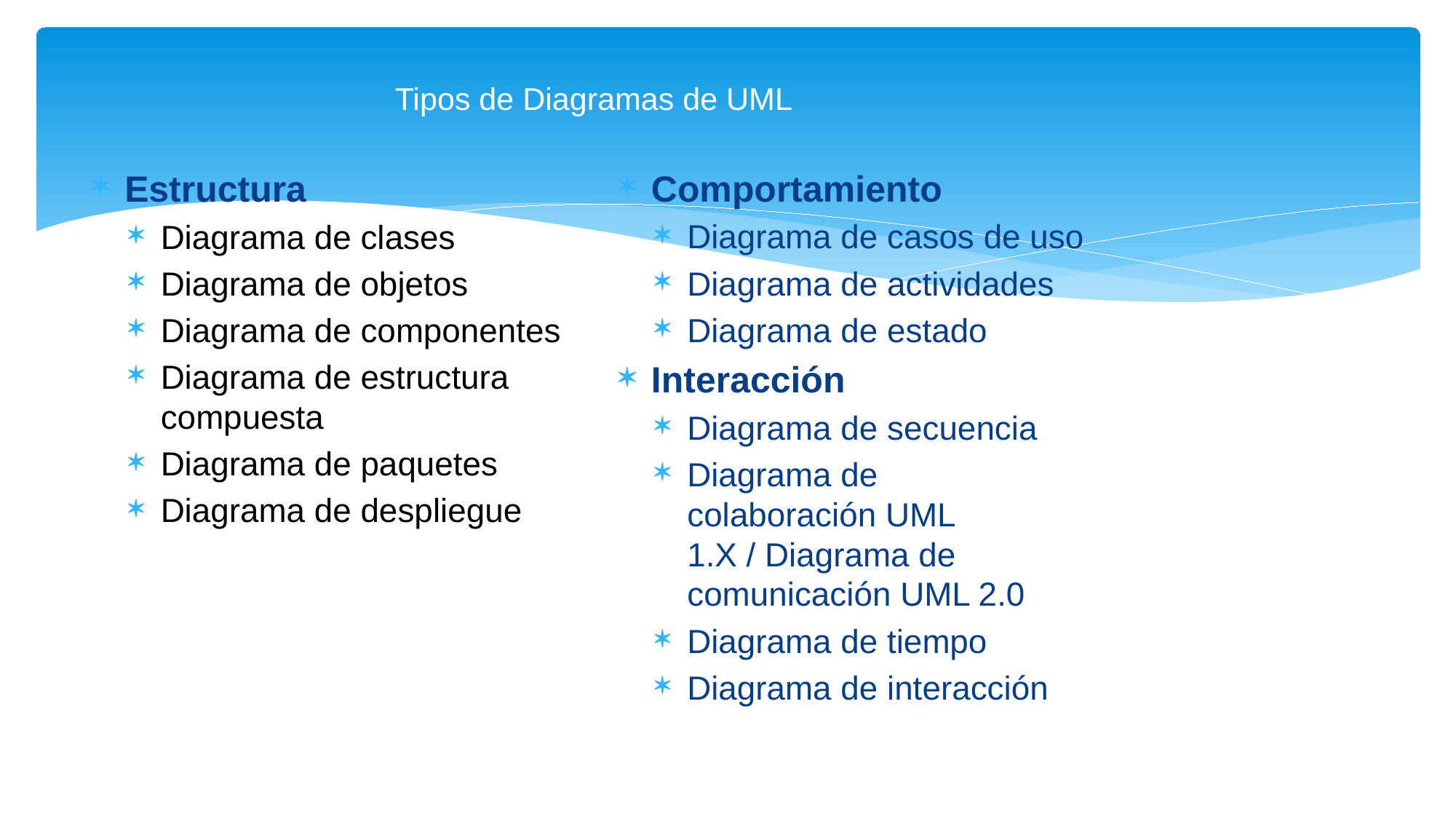

# Tipos de Diagramas de UML
Estructura
Diagrama de clases
Diagrama de objetos
Diagrama de componentes
Diagrama de estructura compuesta
Diagrama de paquetes
Diagrama de despliegue

Comportamiento
Diagrama de casos de uso
Diagrama de actividades
Diagrama de estado
Interacción
Diagrama de secuencia
Diagrama de colaboración UML 1.X / Diagrama de comunicación UML 2.0
Diagrama de tiempo
Diagrama de interacción